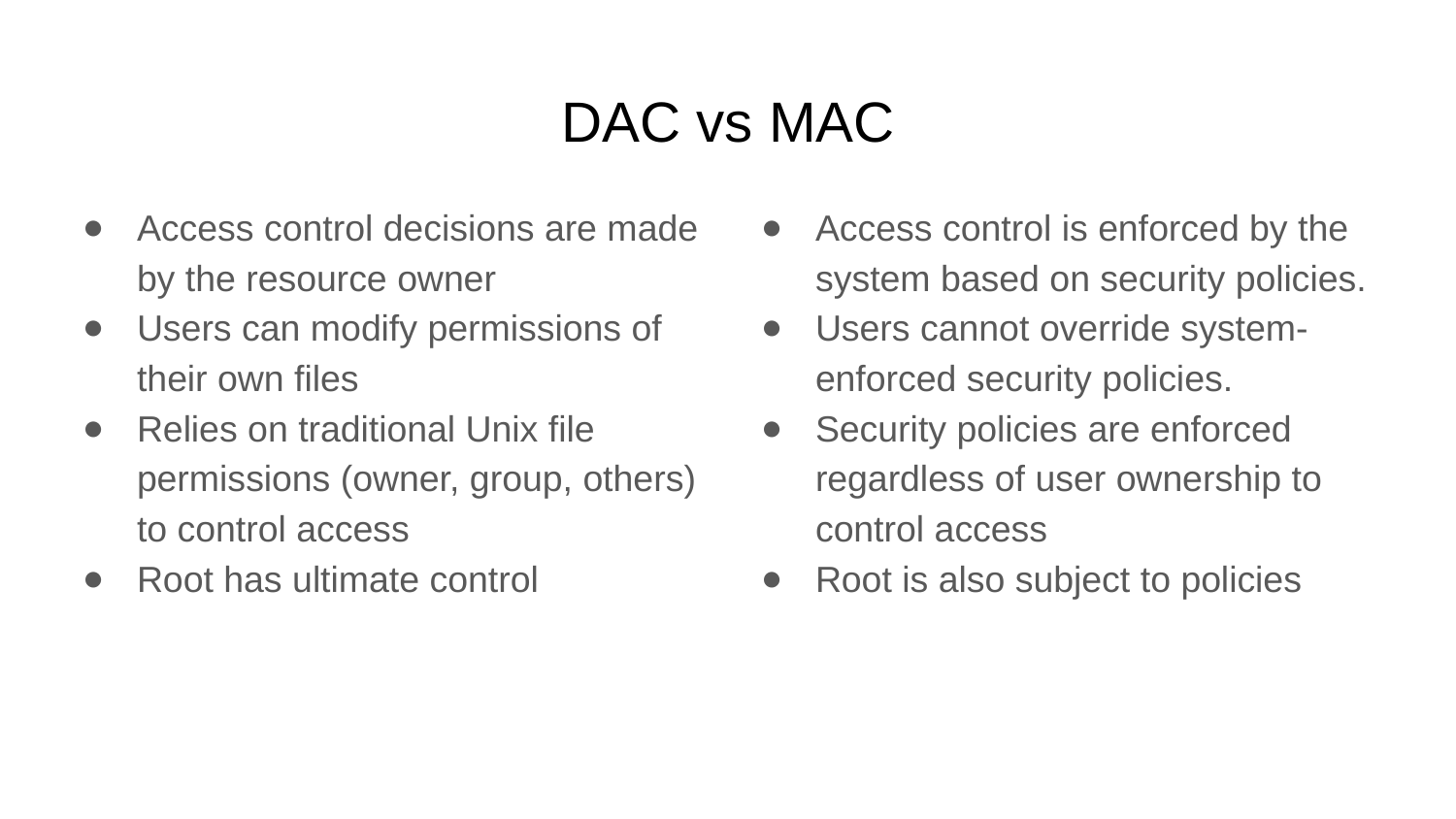

# DAC vs MAC
Access control decisions are made by the resource owner
Users can modify permissions of their own files
Relies on traditional Unix file permissions (owner, group, others) to control access
Root has ultimate control
Access control is enforced by the system based on security policies.
Users cannot override system-enforced security policies.
Security policies are enforced regardless of user ownership to control access
Root is also subject to policies